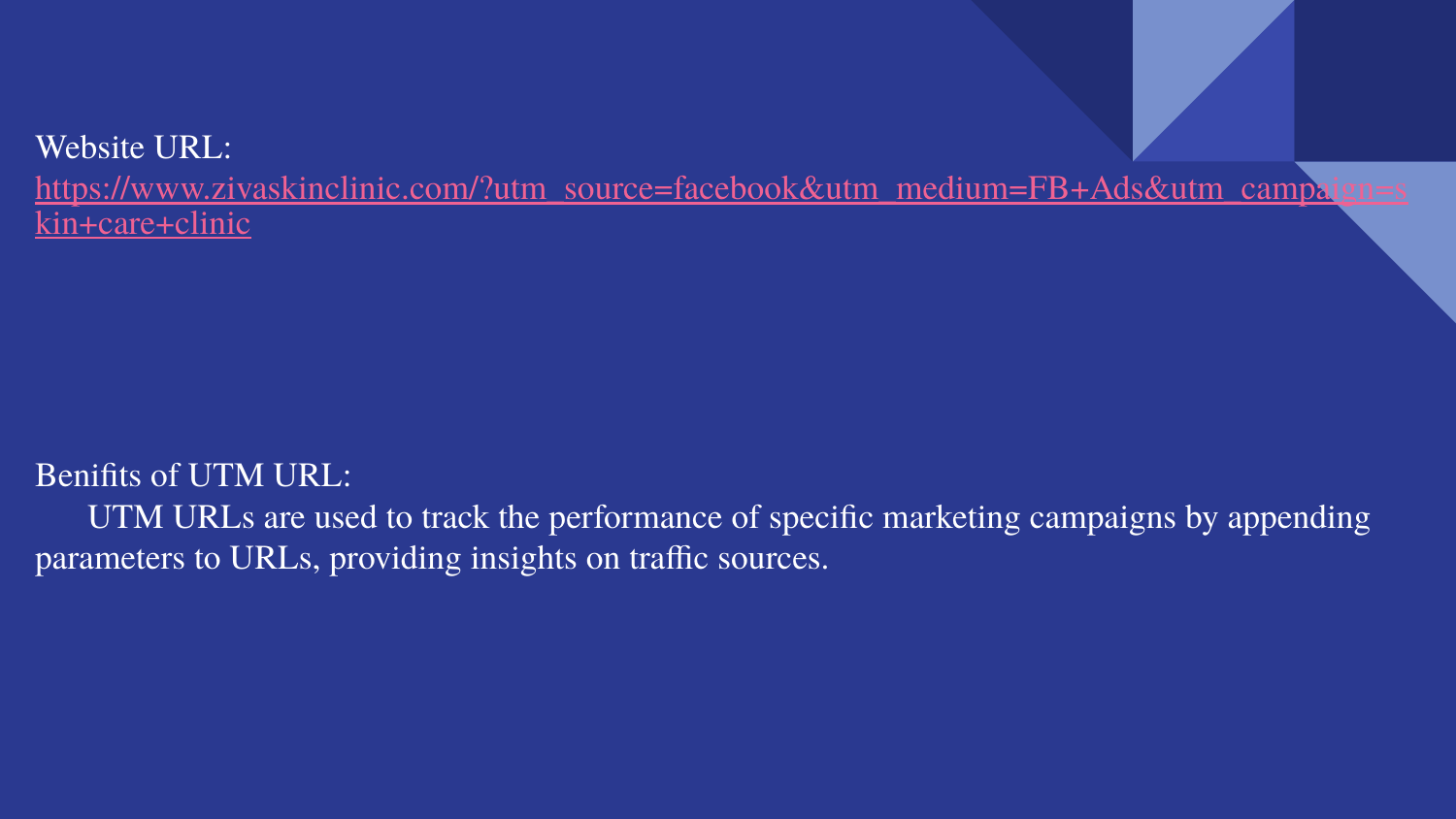

Website URL: https://www.zivaskinclinic.com/?utm_source=facebook&utm_medium=FB+Ads&utm_campaign=skin+care+clinic

Benifits of UTM URL:
      UTM URLs are used to track the performance of specific marketing campaigns by appending parameters to URLs, providing insights on traffic sources.